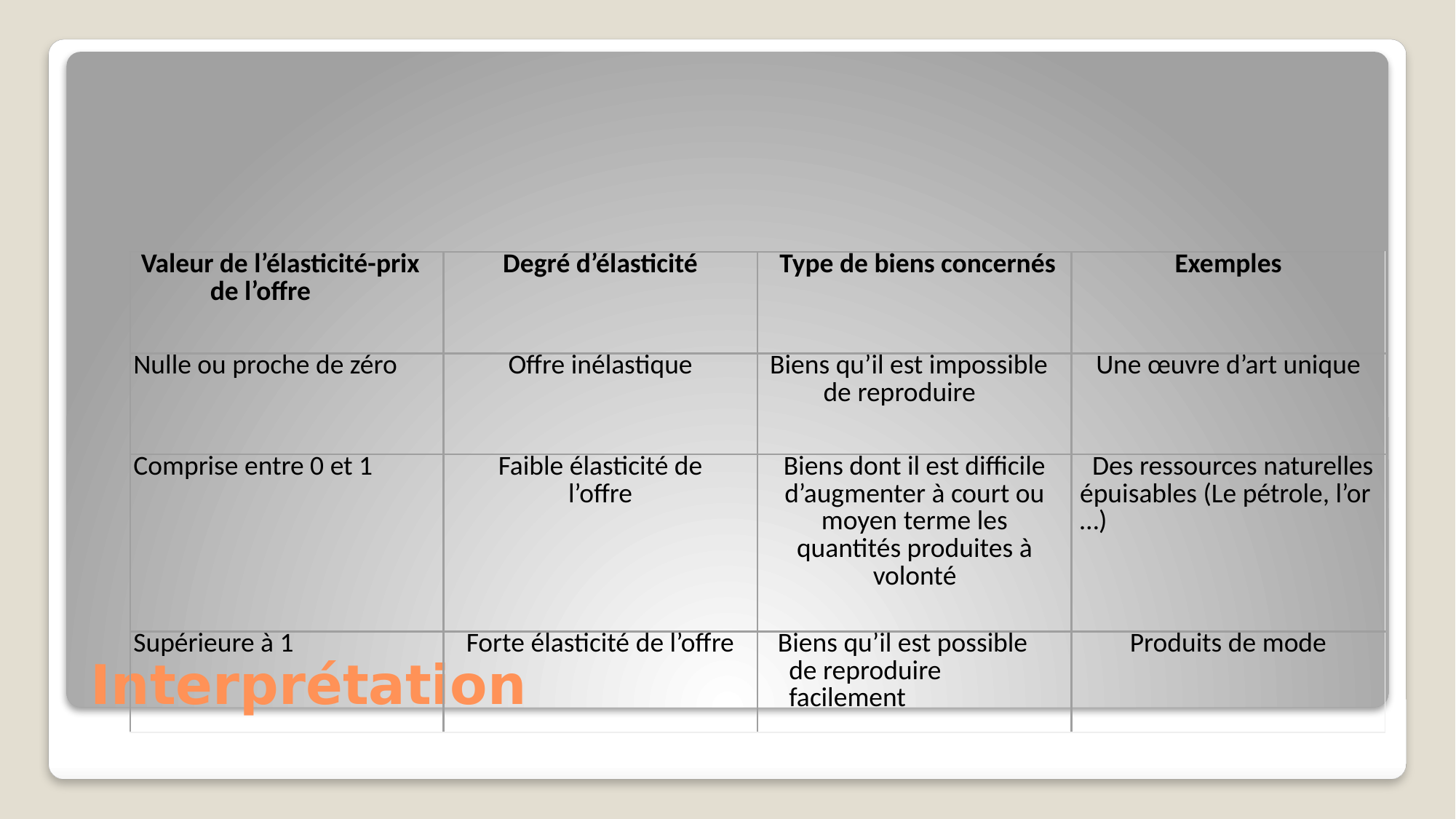

| Valeur de l’élasticité-prix de l’offre | Degré d’élasticité | Type de biens concernés | Exemples |
| --- | --- | --- | --- |
| Nulle ou proche de zéro | Offre inélastique | Biens qu’il est impossible de reproduire | Une œuvre d’art unique |
| Comprise entre 0 et 1 | Faible élasticité de l’offre | Biens dont il est difficile d’augmenter à court ou moyen terme les quantités produites à volonté | Des ressources naturelles épuisables (Le pétrole, l’or …) |
| Supérieure à 1 | Forte élasticité de l’offre | Biens qu’il est possible de reproduire facilement | Produits de mode |
# Interprétation